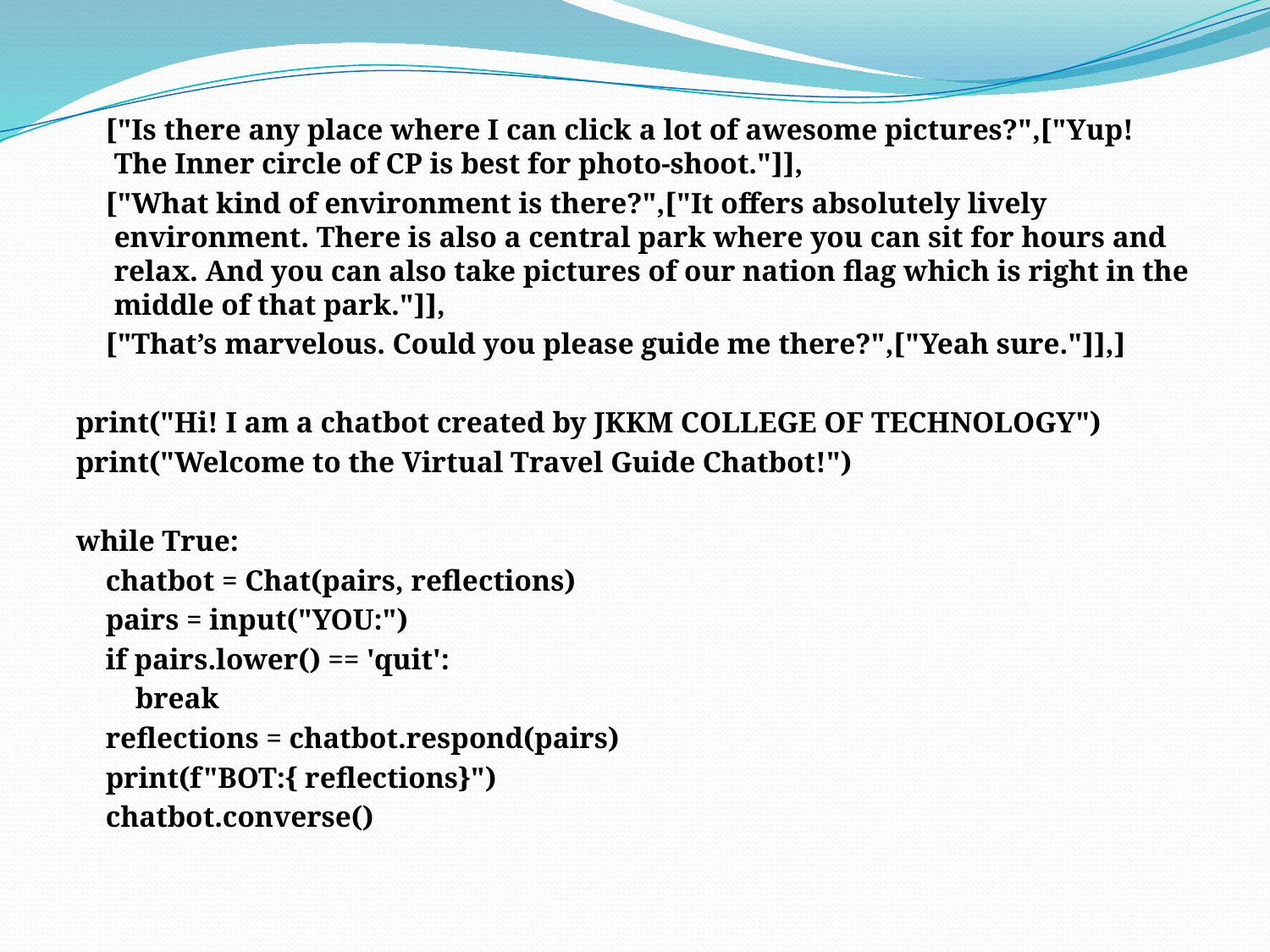

["Is there any place where I can click a lot of awesome pictures?",["Yup! The Inner circle of CP is best for photo-shoot."]],
    ["What kind of environment is there?",["It offers absolutely lively environment. There is also a central park where you can sit for hours and relax. And you can also take pictures of our nation flag which is right in the middle of that park."]],
    ["That’s marvelous. Could you please guide me there?",["Yeah sure."]],]

print("Hi! I am a chatbot created by JKKM COLLEGE OF TECHNOLOGY")
print("Welcome to the Virtual Travel Guide Chatbot!")

while True:
    chatbot = Chat(pairs, reflections)
    pairs = input("YOU:")
    if pairs.lower() == 'quit':
        break
    reflections = chatbot.respond(pairs)
    print(f"BOT:{ reflections}")
    chatbot.converse()